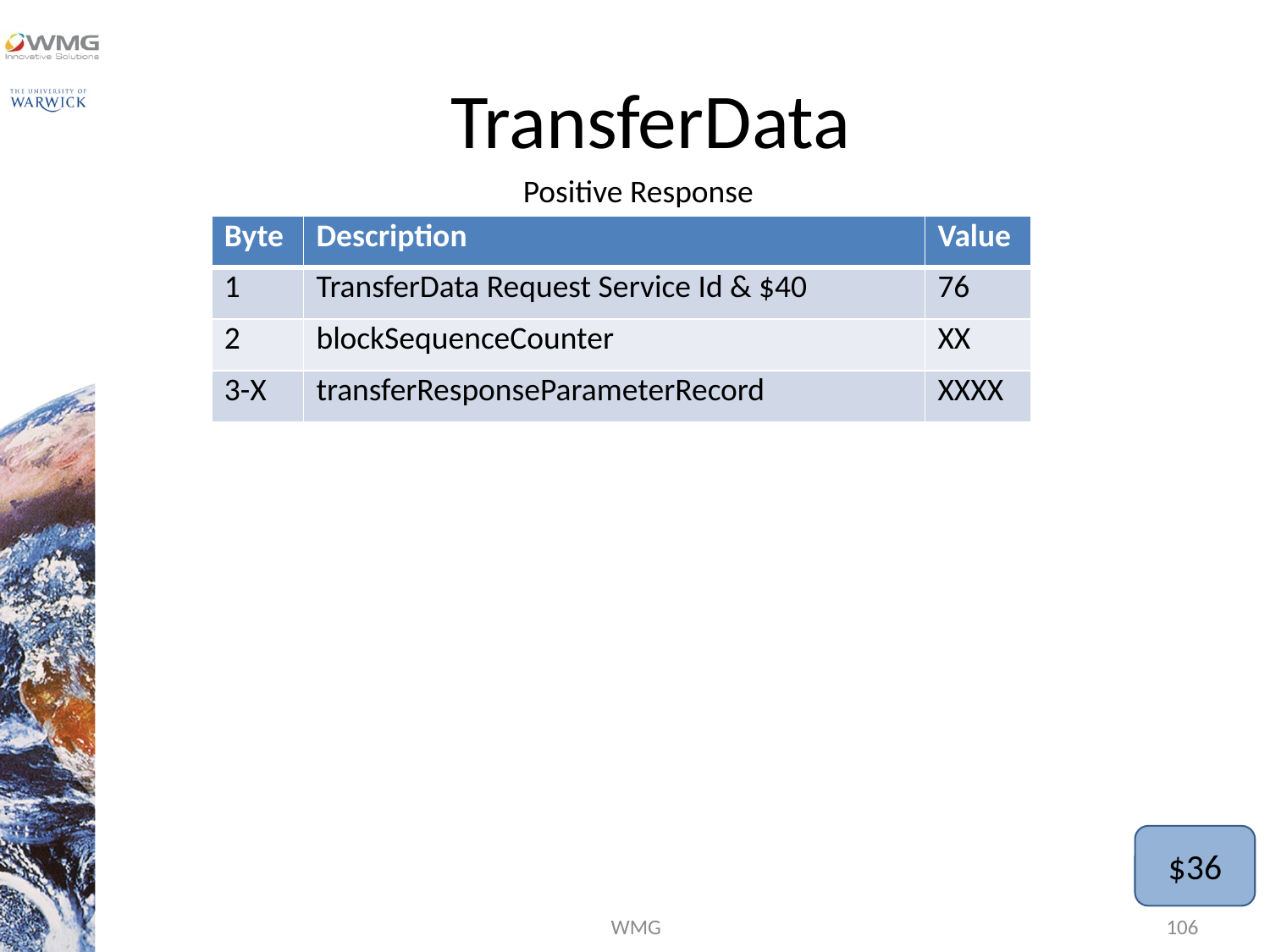

# TransferData
Positive Response
| Byte | Description | Value |
| --- | --- | --- |
| 1 | TransferData Request Service Id & $40 | 76 |
| 2 | blockSequenceCounter | XX |
| 3-X | transferResponseParameterRecord | XXXX |
$36
WMG
106